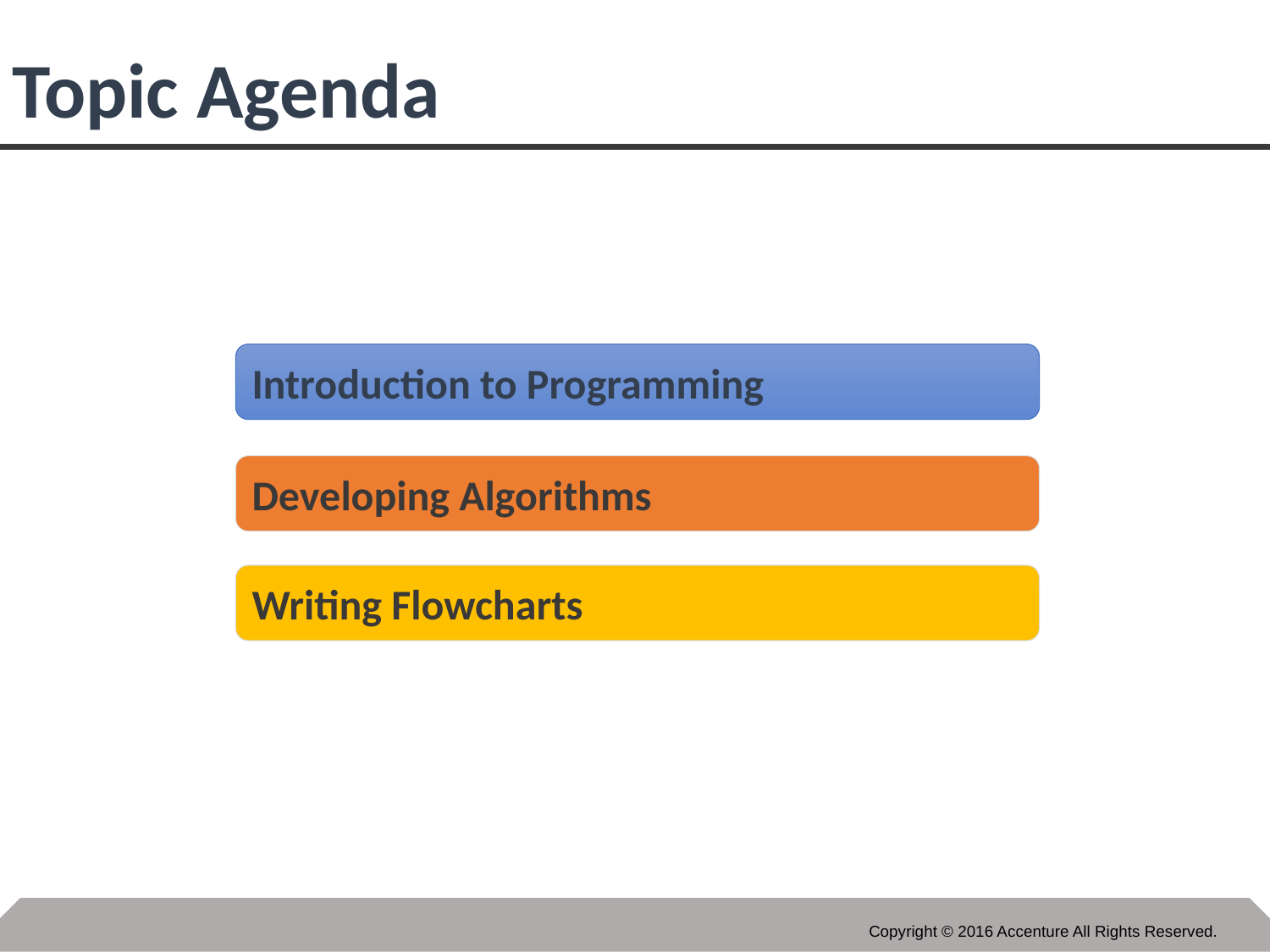

# Topic Agenda
Introduction to Programming

Developing Algorithms

Writing Flowcharts